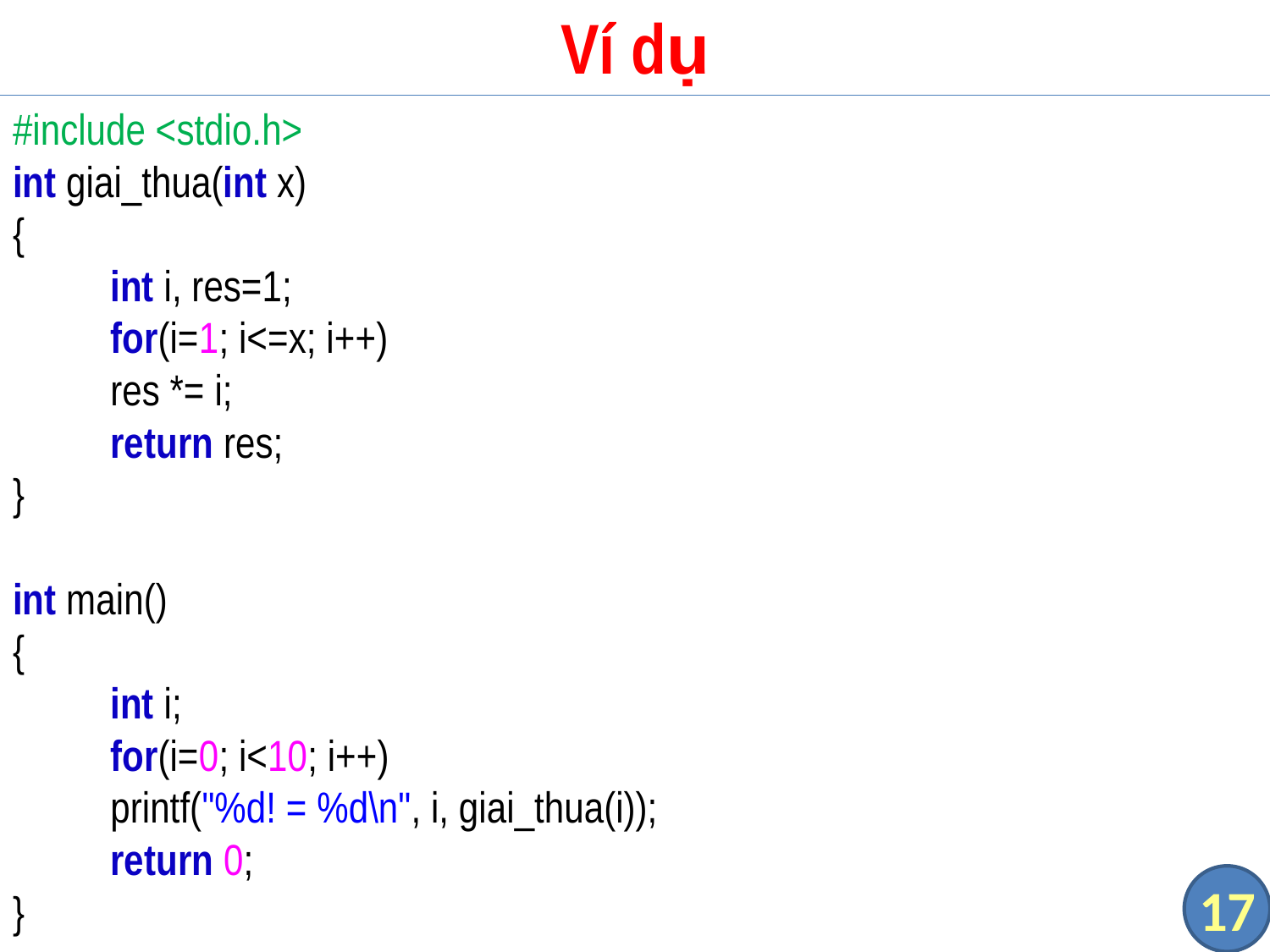

# Ví dụ
#include <stdio.h>
int giai_thua(int x)
{
	int i, res=1;
	for(i=1; i<=x; i++)
		res *= i;
	return res;
}

int main()
{
	int i;
	for(i=0; i<10; i++)
		printf("%d! = %d\n", i, giai_thua(i));
	return 0;
}
17